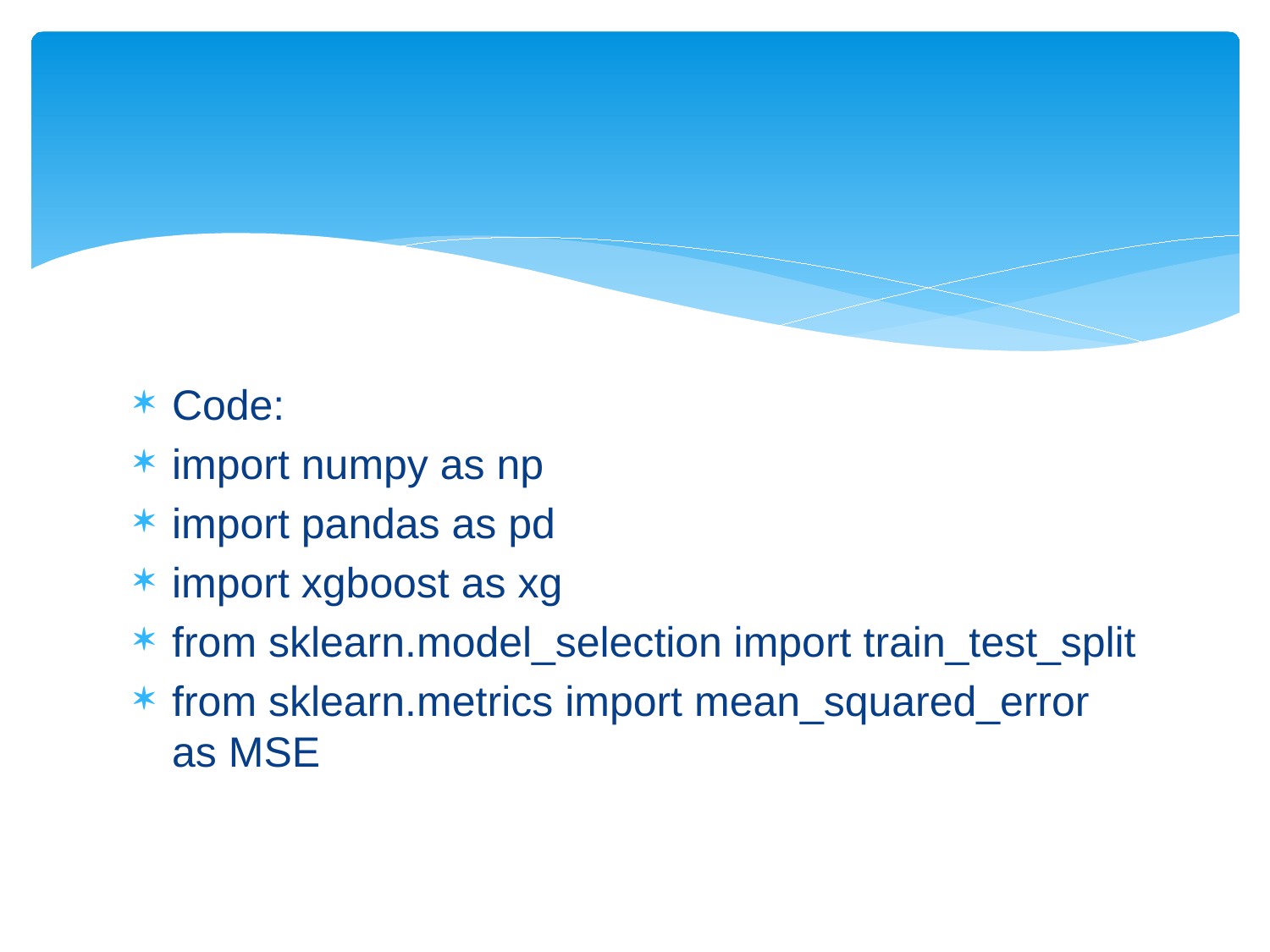

#
Code:
import numpy as np
import pandas as pd
import xgboost as xg
from sklearn.model_selection import train_test_split
from sklearn.metrics import mean_squared_error as MSE